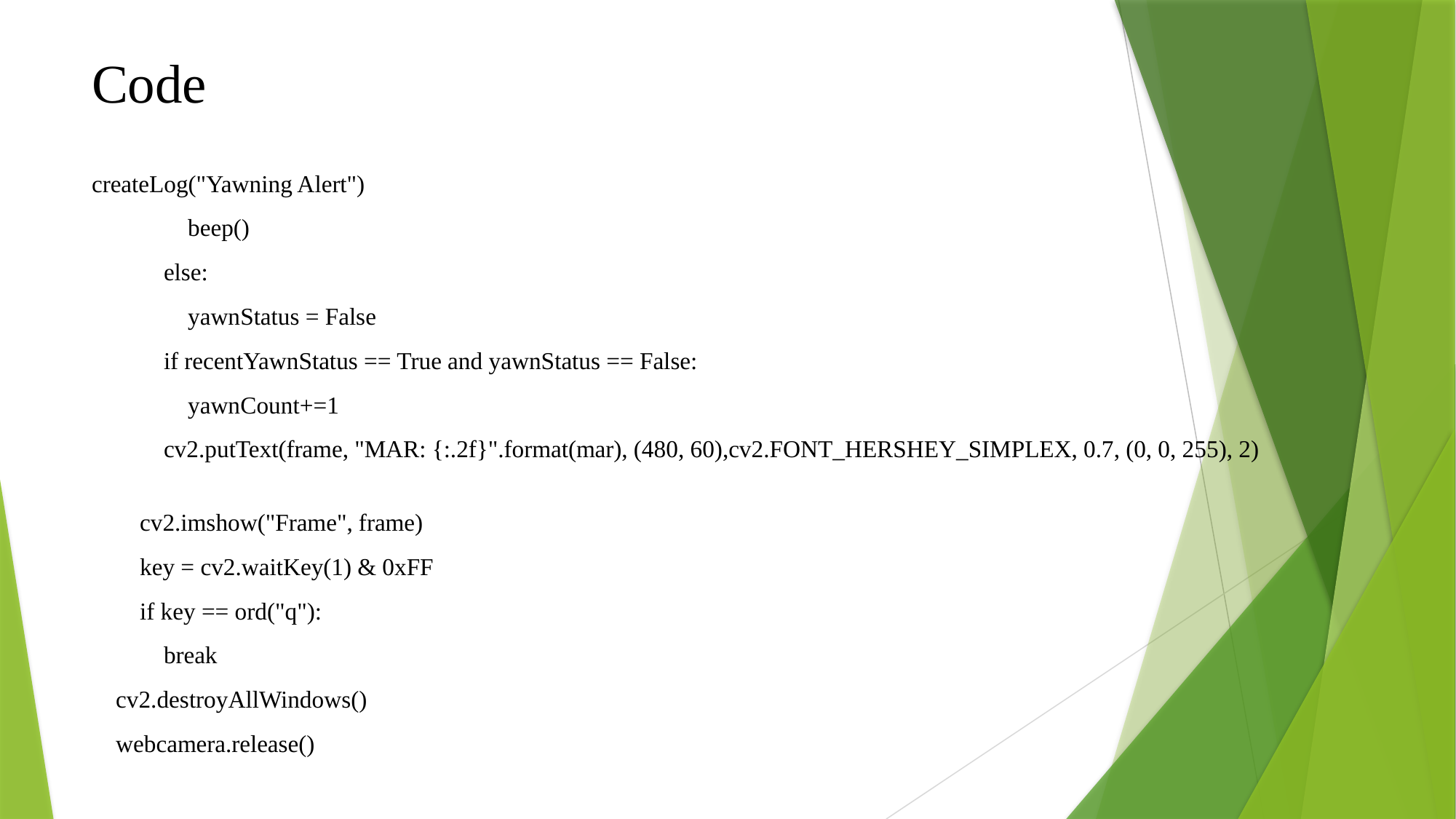

# Code
createLog("Yawning Alert")
                beep()
            else:
                yawnStatus = False
            if recentYawnStatus == True and yawnStatus == False:
                yawnCount+=1
            cv2.putText(frame, "MAR: {:.2f}".format(mar), (480, 60),cv2.FONT_HERSHEY_SIMPLEX, 0.7, (0, 0, 255), 2)
        cv2.imshow("Frame", frame)
        key = cv2.waitKey(1) & 0xFF
        if key == ord("q"):
            break
    cv2.destroyAllWindows()
    webcamera.release()